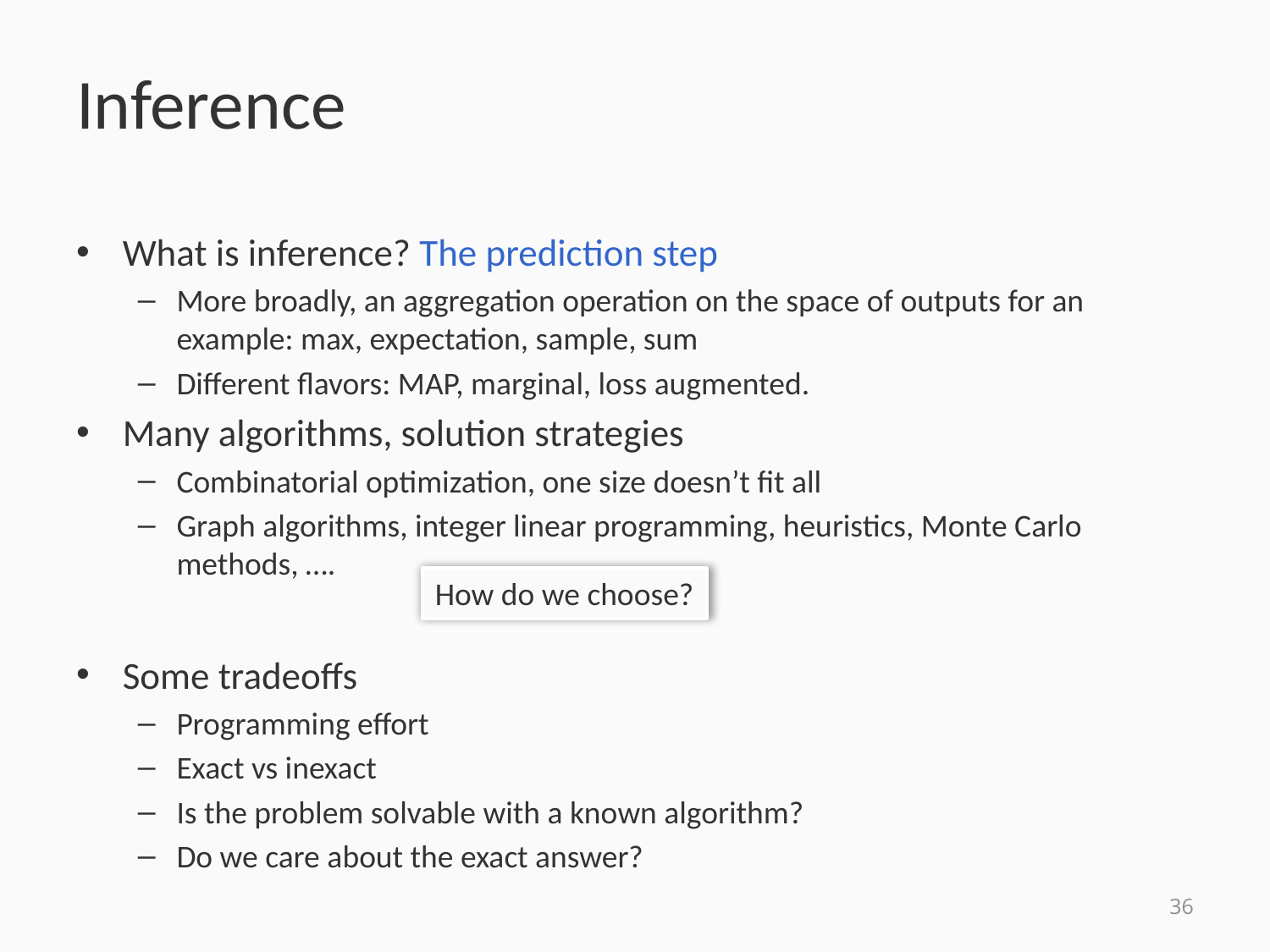

# Inference
What is inference? The prediction step
More broadly, an aggregation operation on the space of outputs for an example: max, expectation, sample, sum
Different flavors: MAP, marginal, loss augmented.
Many algorithms, solution strategies
Combinatorial optimization, one size doesn’t fit all
Graph algorithms, integer linear programming, heuristics, Monte Carlo methods, ….

Some tradeoffs
Programming effort
Exact vs inexact
Is the problem solvable with a known algorithm?
Do we care about the exact answer?
How do we choose?
36